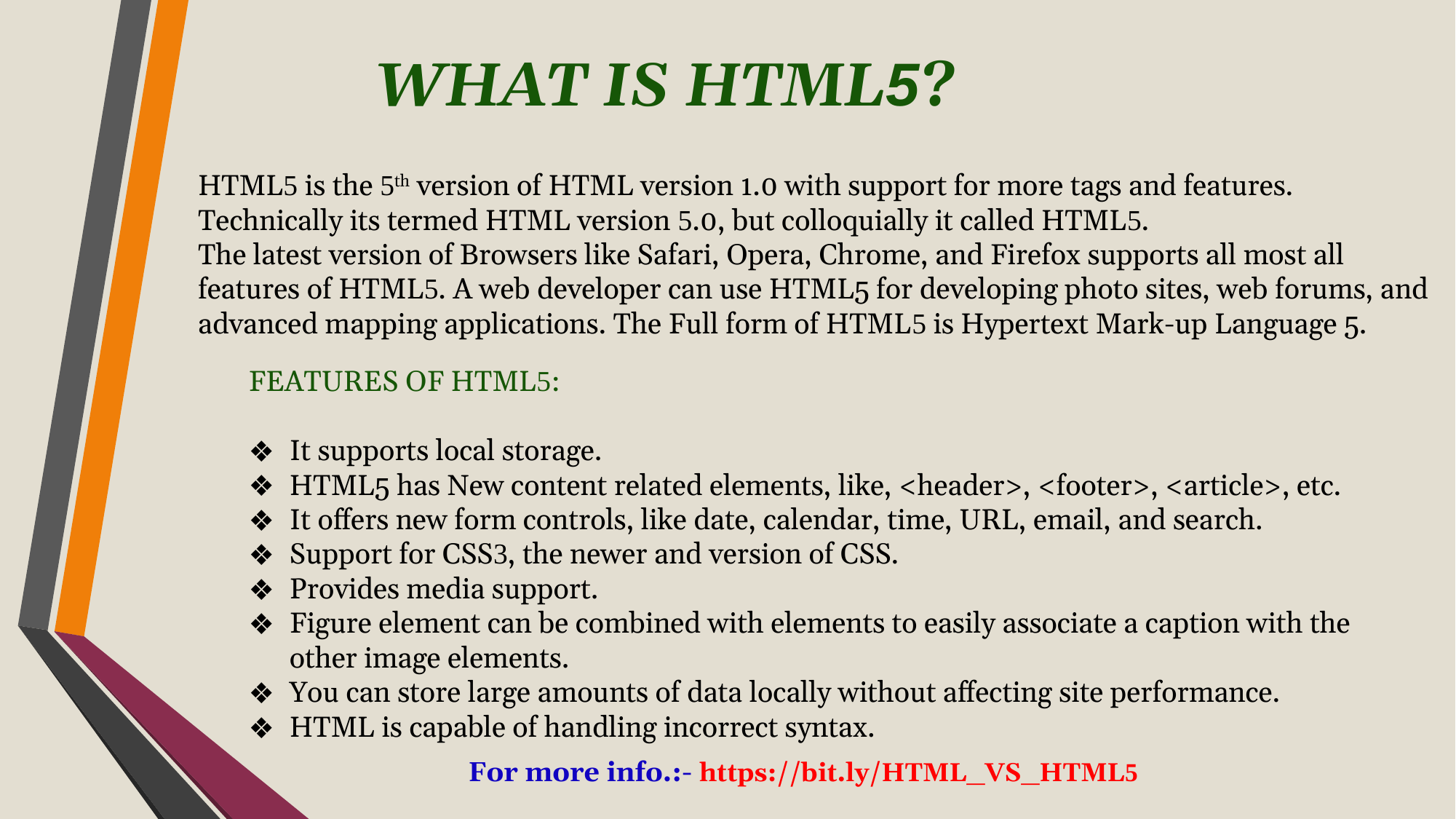

WHAT IS HTML5?
HTML5 is the 5th version of HTML version 1.0 with support for more tags and features. Technically its termed HTML version 5.0, but colloquially it called HTML5.
The latest version of Browsers like Safari, Opera, Chrome, and Firefox supports all most all features of HTML5. A web developer can use HTML5 for developing photo sites, web forums, and advanced mapping applications. The Full form of HTML5 is Hypertext Mark-up Language 5.

FEATURES OF HTML5:

It supports local storage.
HTML5 has New content related elements, like, <header>, <footer>, <article>, etc.
It offers new form controls, like date, calendar, time, URL, email, and search.
Support for CSS3, the newer and version of CSS.
Provides media support.
Figure element can be combined with elements to easily associate a caption with the other image elements.
You can store large amounts of data locally without affecting site performance.
HTML is capable of handling incorrect syntax.

For more info.:- https://bit.ly/HTML_VS_HTML5